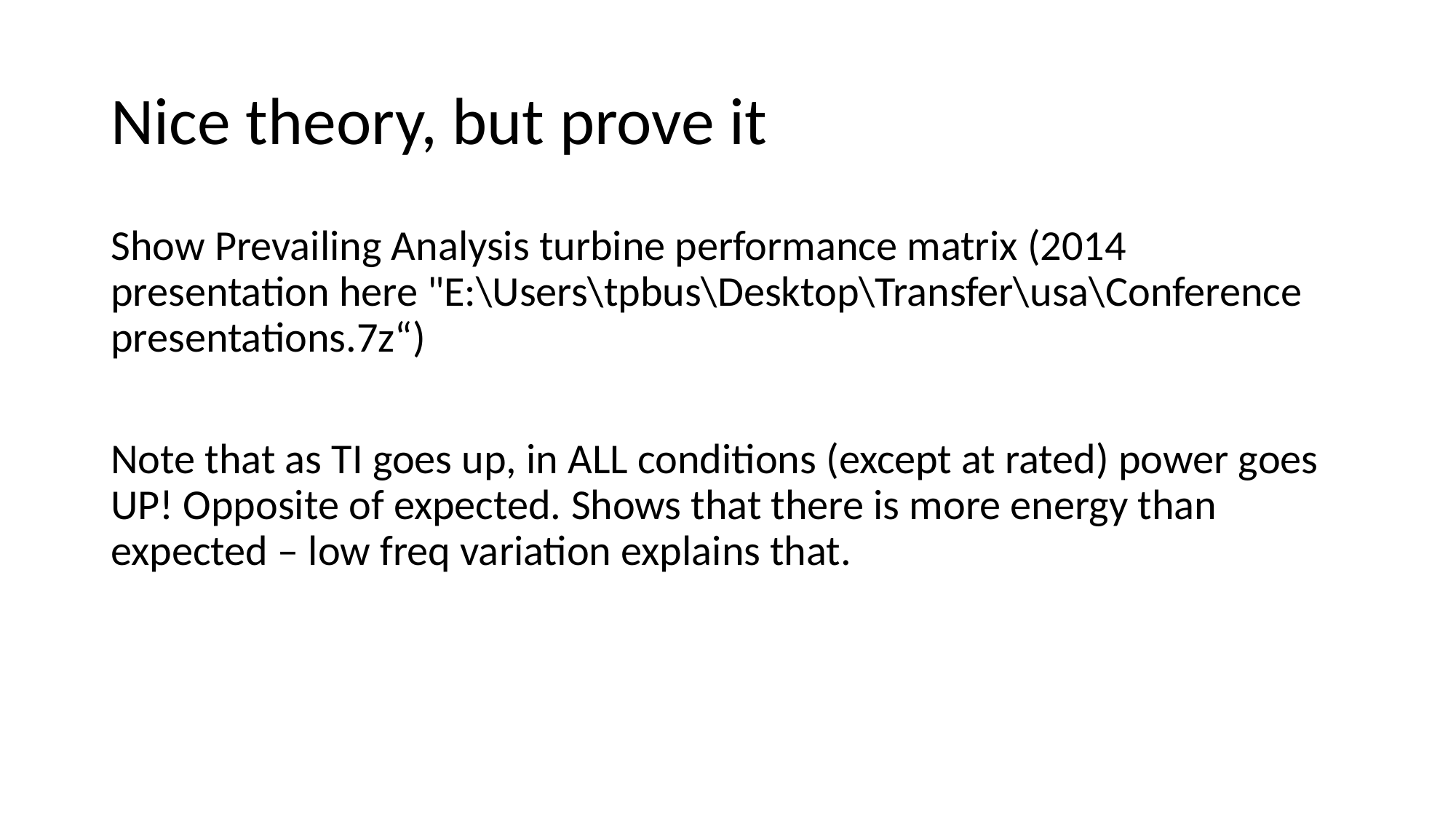

# Nice theory, but prove it
Show Prevailing Analysis turbine performance matrix (2014 presentation here "E:\Users\tpbus\Desktop\Transfer\usa\Conference presentations.7z“)

Note that as TI goes up, in ALL conditions (except at rated) power goes UP! Opposite of expected. Shows that there is more energy than expected – low freq variation explains that.